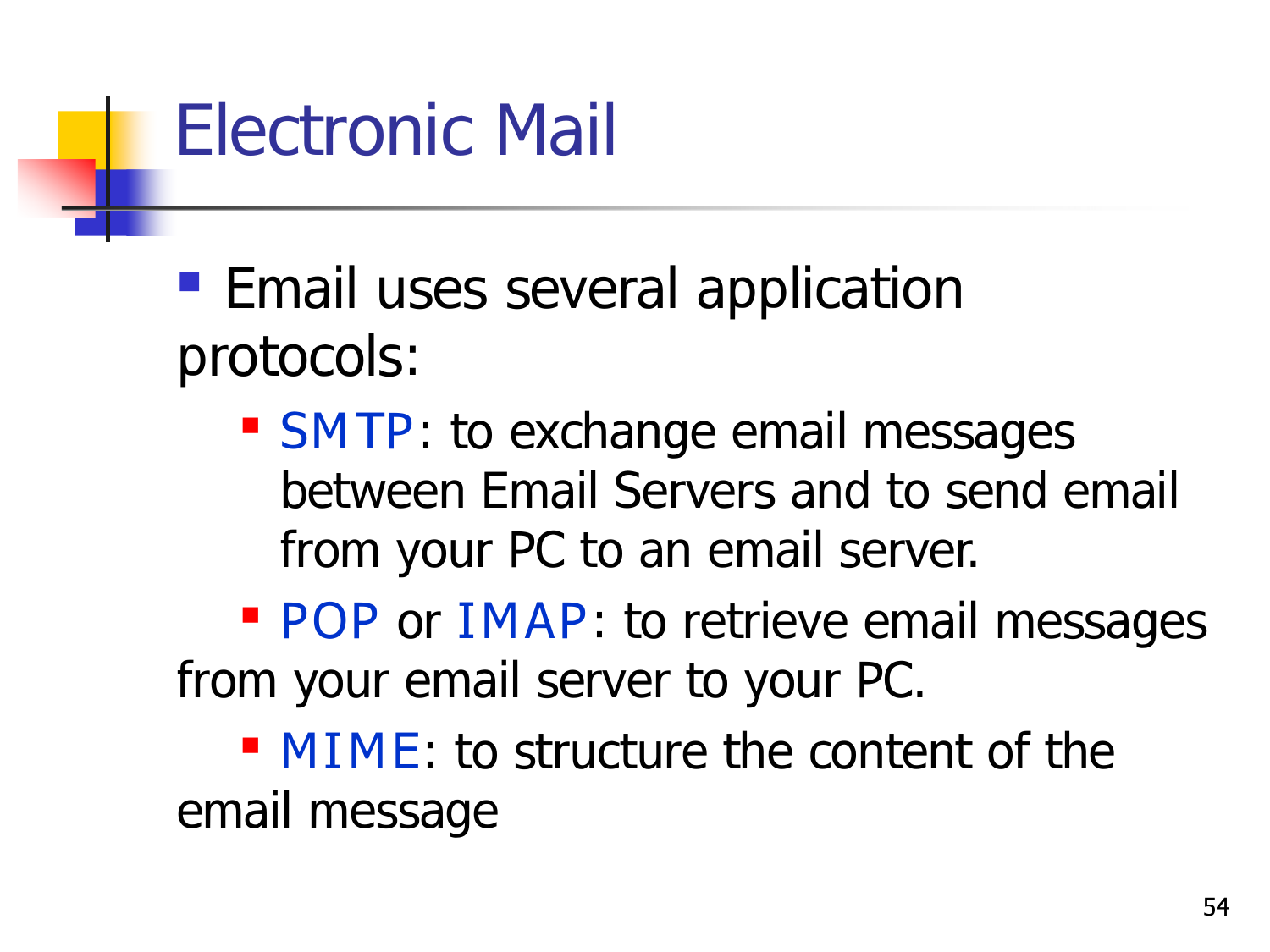

# Electronic Mail
Email uses several application
protocols:
SMTP: to exchange email messages  between Email Servers and to send email  from your PC to an email server.
POP or IMAP: to retrieve email messages
from your email server to your PC.
MIME: to structure the content of the
email message
54